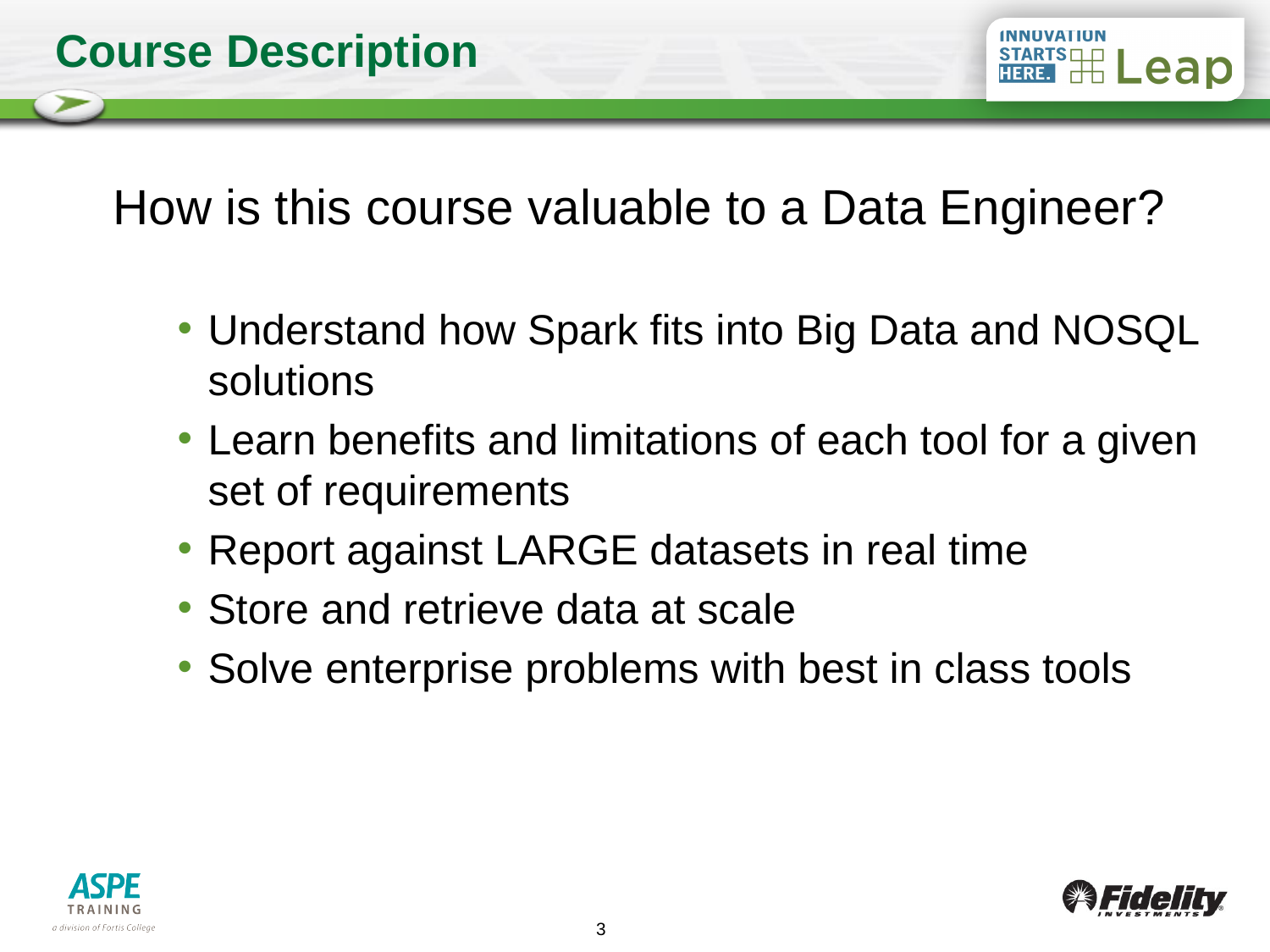

# Course Description
How is this course valuable to a Data Engineer?

Understand how Spark fits into Big Data and NOSQL solutions
Learn benefits and limitations of each tool for a given set of requirements
Report against LARGE datasets in real time
Store and retrieve data at scale
Solve enterprise problems with best in class tools